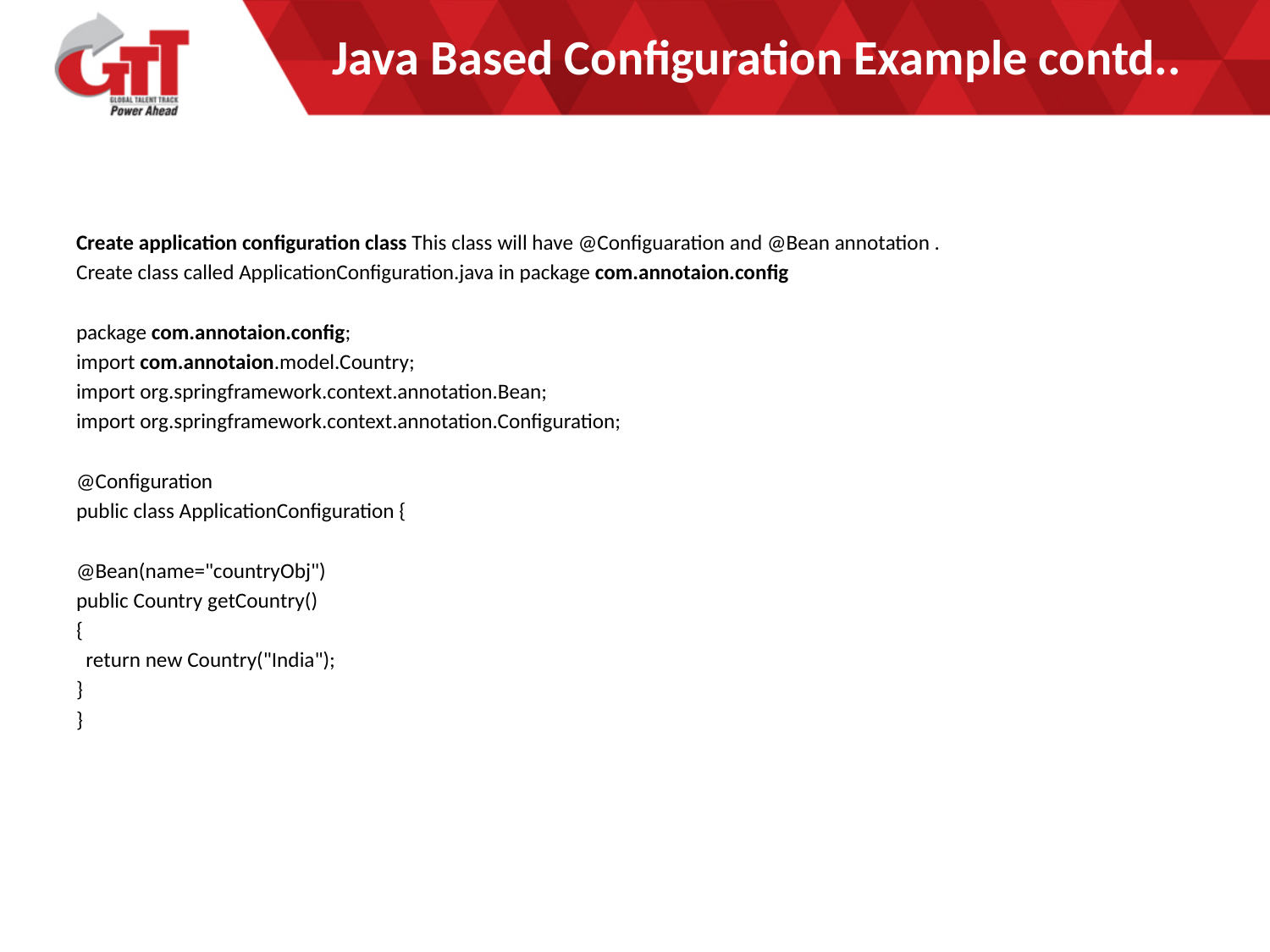

# Java Based Configuration Example contd..
Create application configuration class This class will have @Configuaration and @Bean annotation .
Create class called ApplicationConfiguration.java in package com.annotaion.config

package com.annotaion.config;
import com.annotaion.model.Country;
import org.springframework.context.annotation.Bean;
import org.springframework.context.annotation.Configuration;

@Configuration
public class ApplicationConfiguration {

@Bean(name="countryObj")
public Country getCountry()
{
  return new Country("India");
}
}